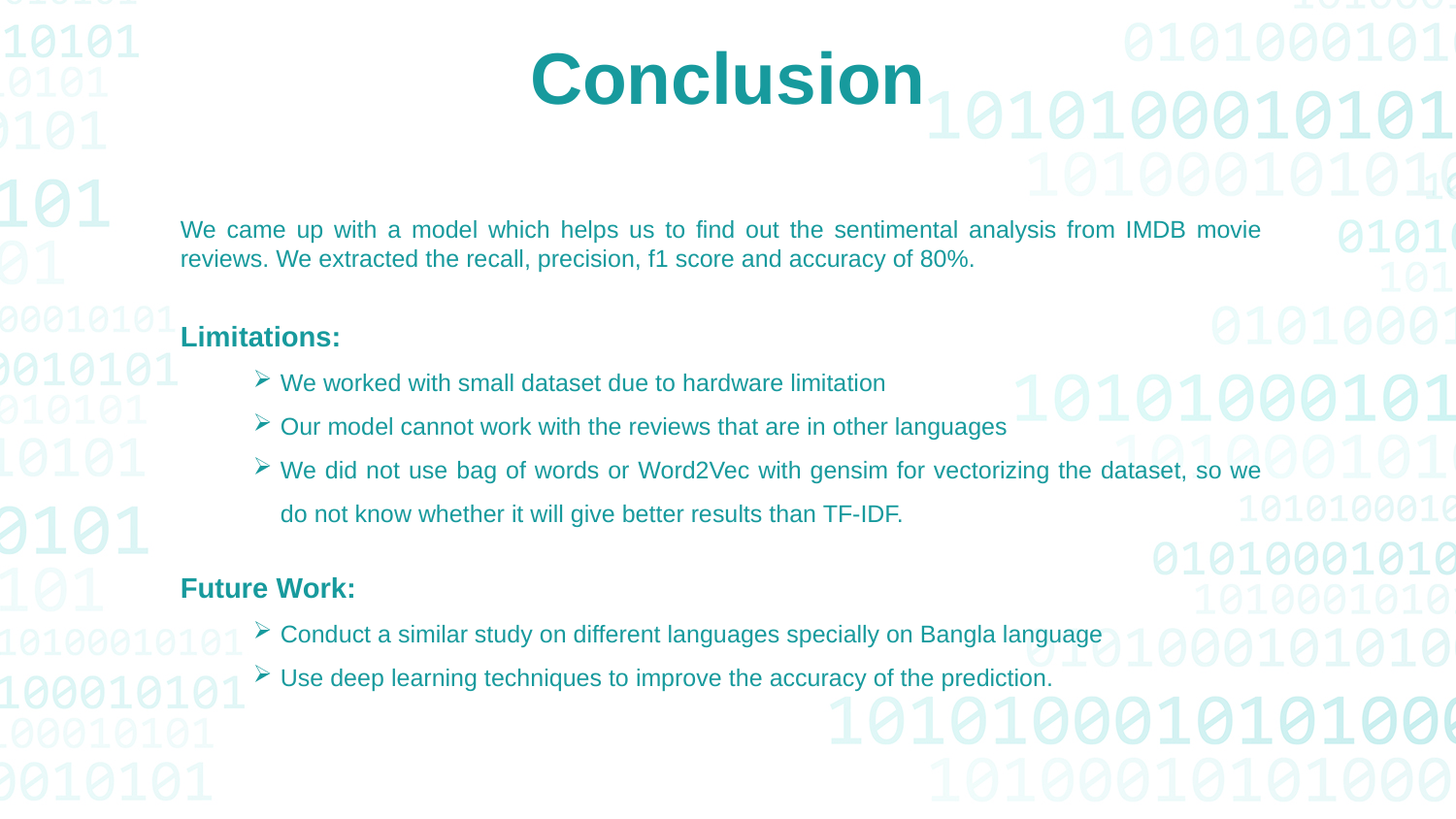

Conclusion
We came up with a model which helps us to find out the sentimental analysis from IMDB movie reviews. We extracted the recall, precision, f1 score and accuracy of 80%.
Limitations:
We worked with small dataset due to hardware limitation
Our model cannot work with the reviews that are in other languages
We did not use bag of words or Word2Vec with gensim for vectorizing the dataset, so we do not know whether it will give better results than TF-IDF.
Future Work:
Conduct a similar study on different languages specially on Bangla language
Use deep learning techniques to improve the accuracy of the prediction.